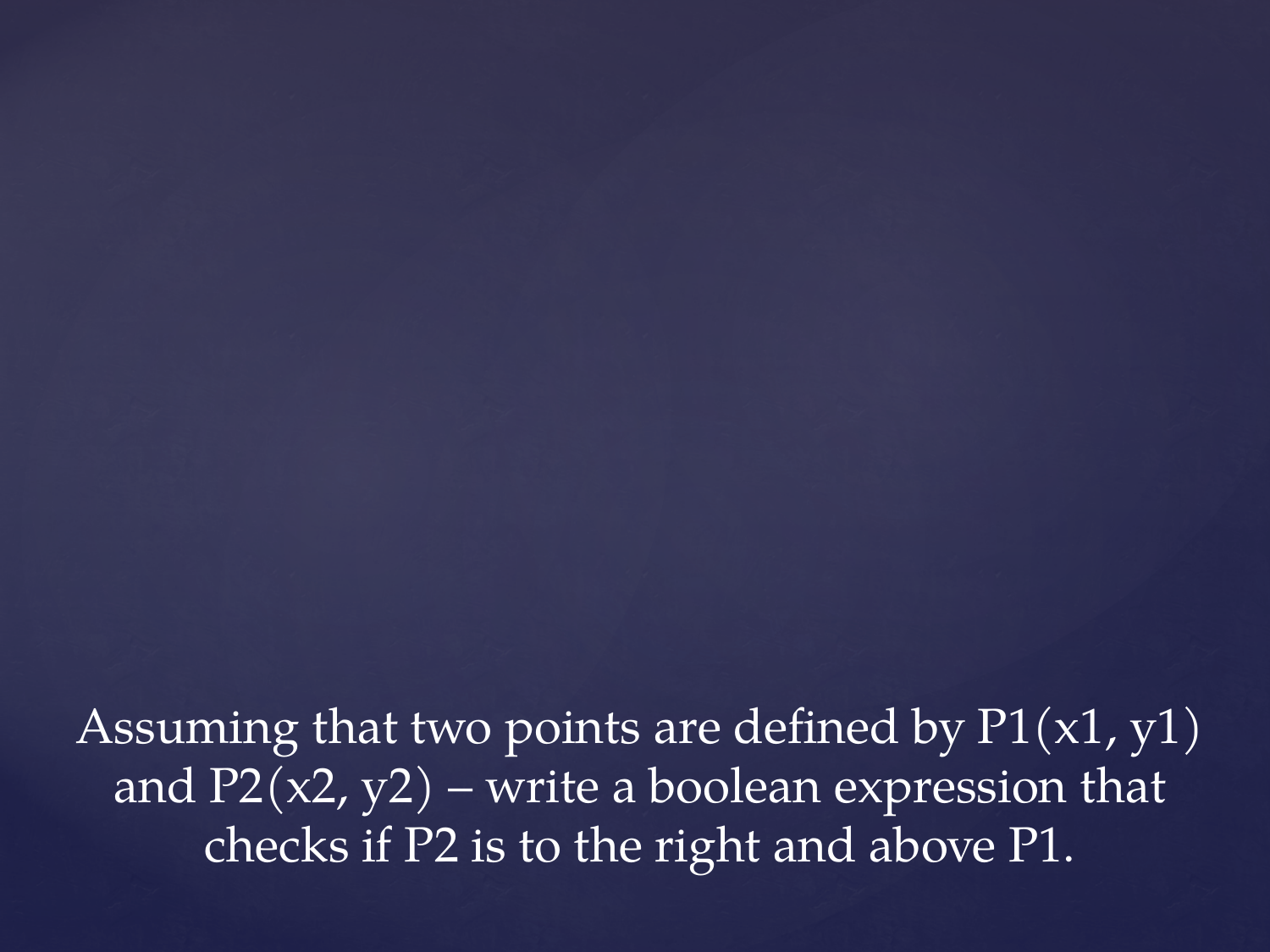

# Assuming that two points are defined by P1(x1, y1) and P2(x2, y2) – write a boolean expression that checks if P2 is to the right and above P1.